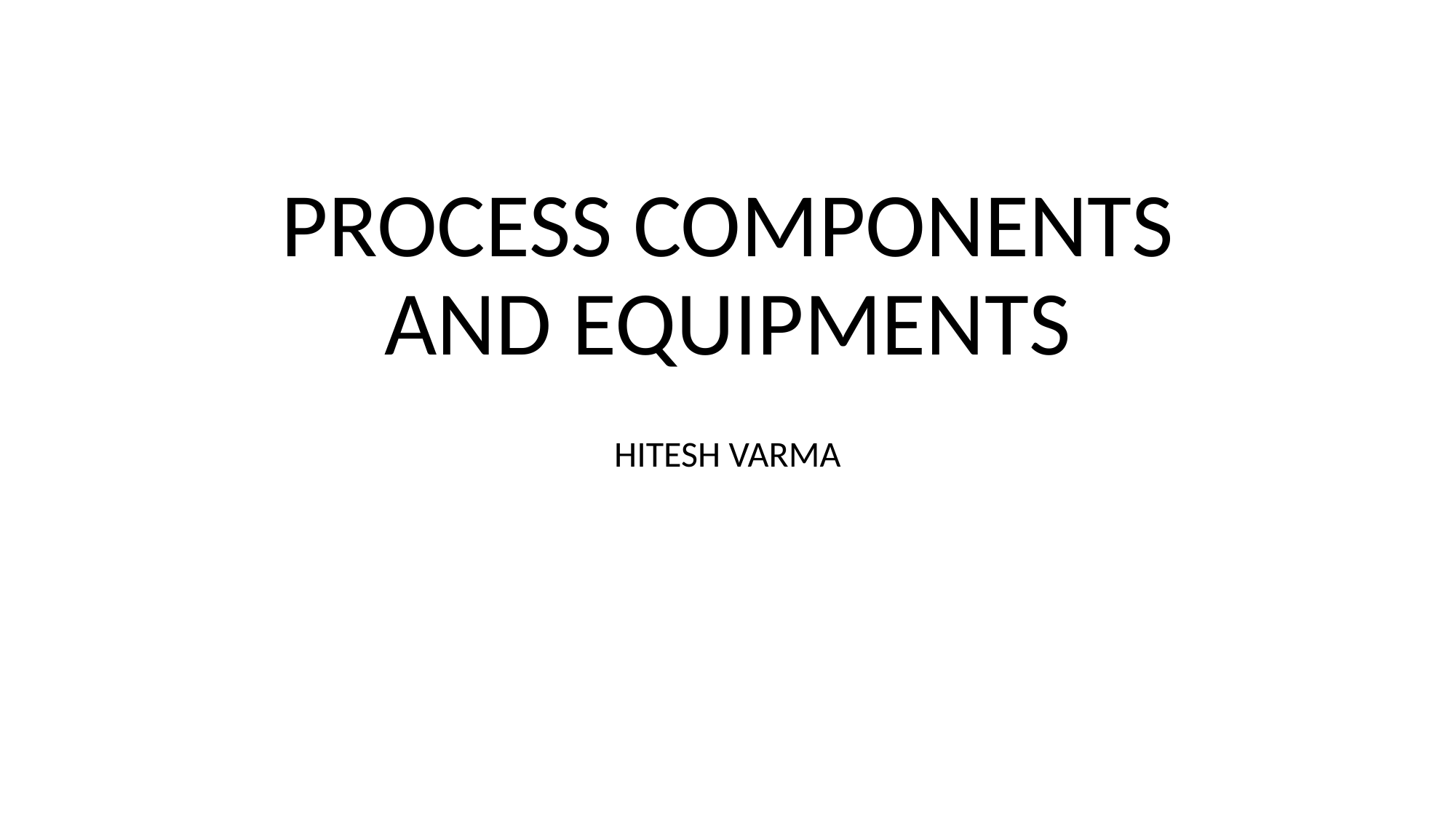

# PROCESS COMPONENTS AND EQUIPMENTS
HITESH VARMA